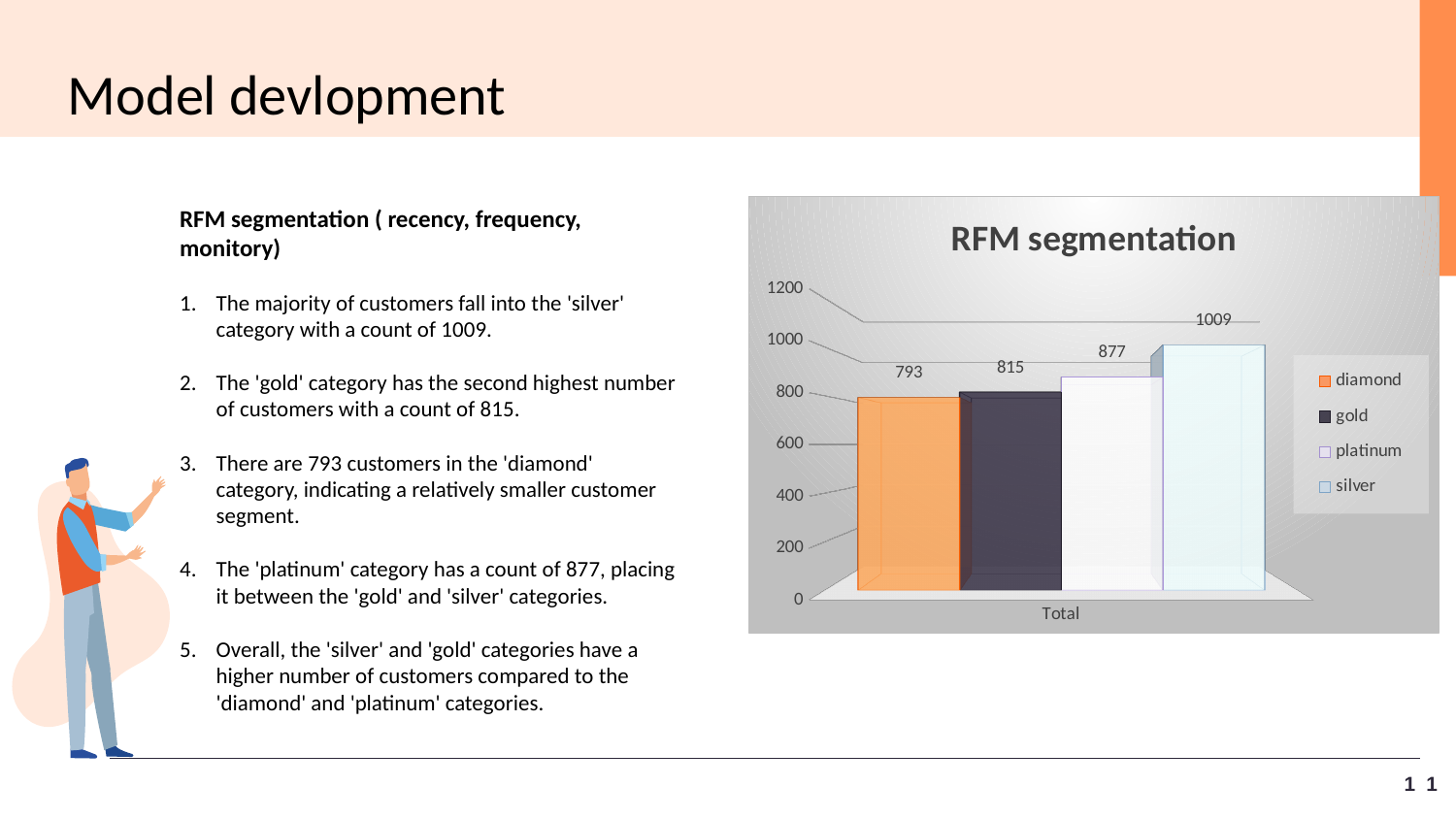

Model devlopment

[unsupported chart]

RFM segmentation ( recency, frequency, monitory)

The majority of customers fall into the 'silver' category with a count of 1009.

The 'gold' category has the second highest number of customers with a count of 815.

There are 793 customers in the 'diamond' category, indicating a relatively smaller customer segment.

The 'platinum' category has a count of 877, placing it between the 'gold' and 'silver' categories.

Overall, the 'silver' and 'gold' categories have a higher number of customers compared to the 'diamond' and 'platinum' categories.

11